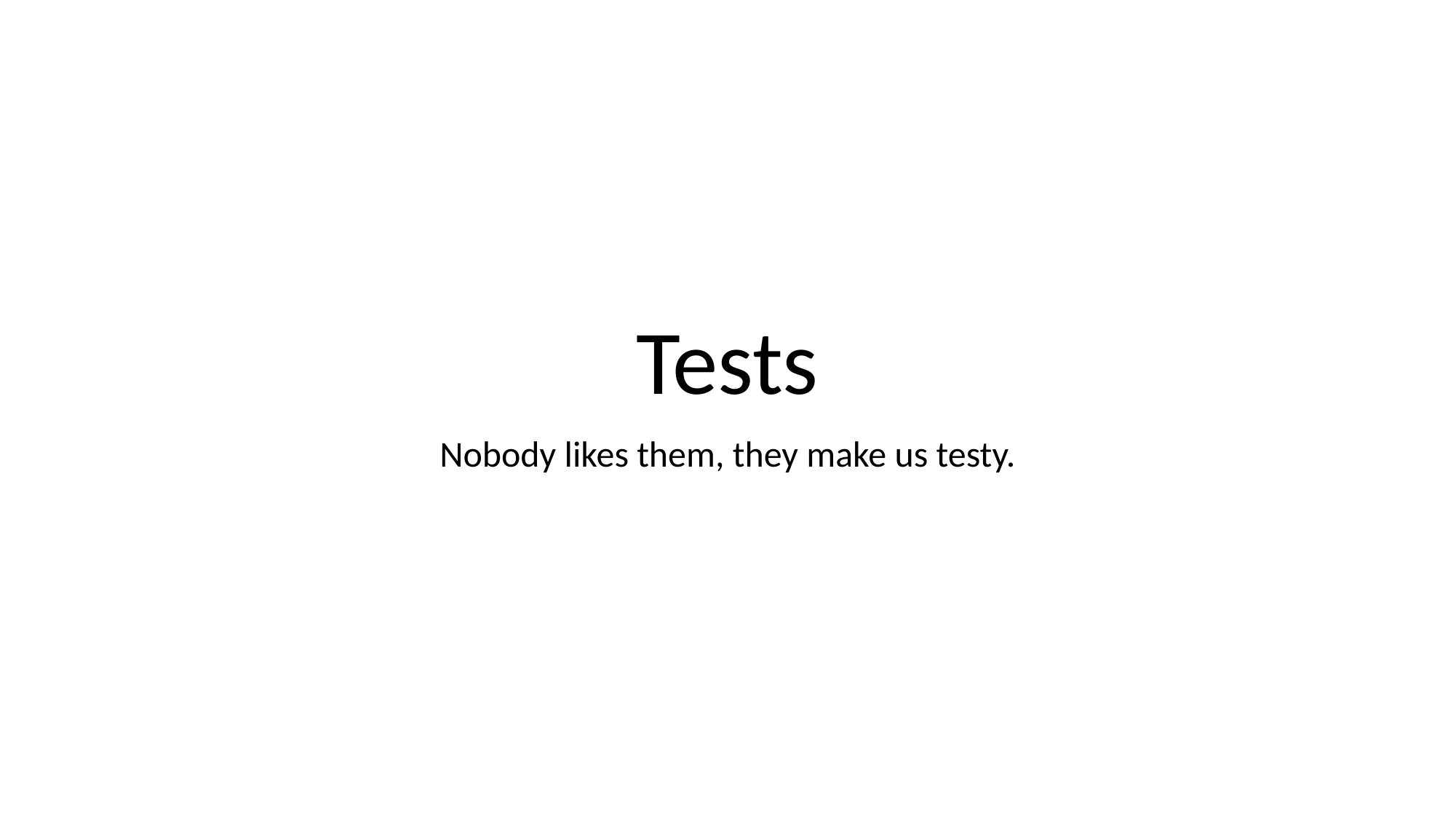

# Tests
Nobody likes them, they make us testy.